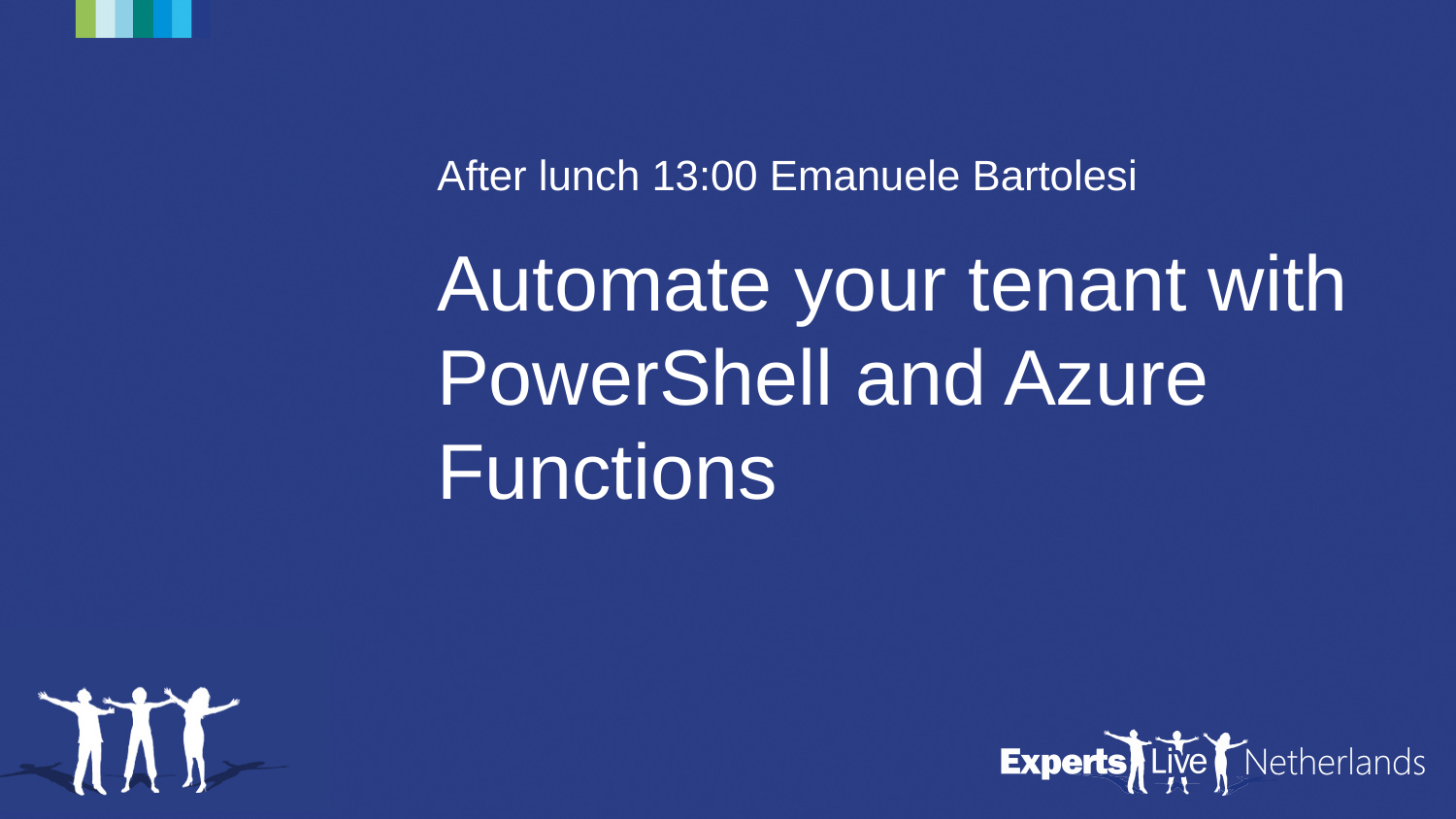

After lunch 13:00 Emanuele Bartolesi
Automate your tenant with PowerShell and Azure Functions